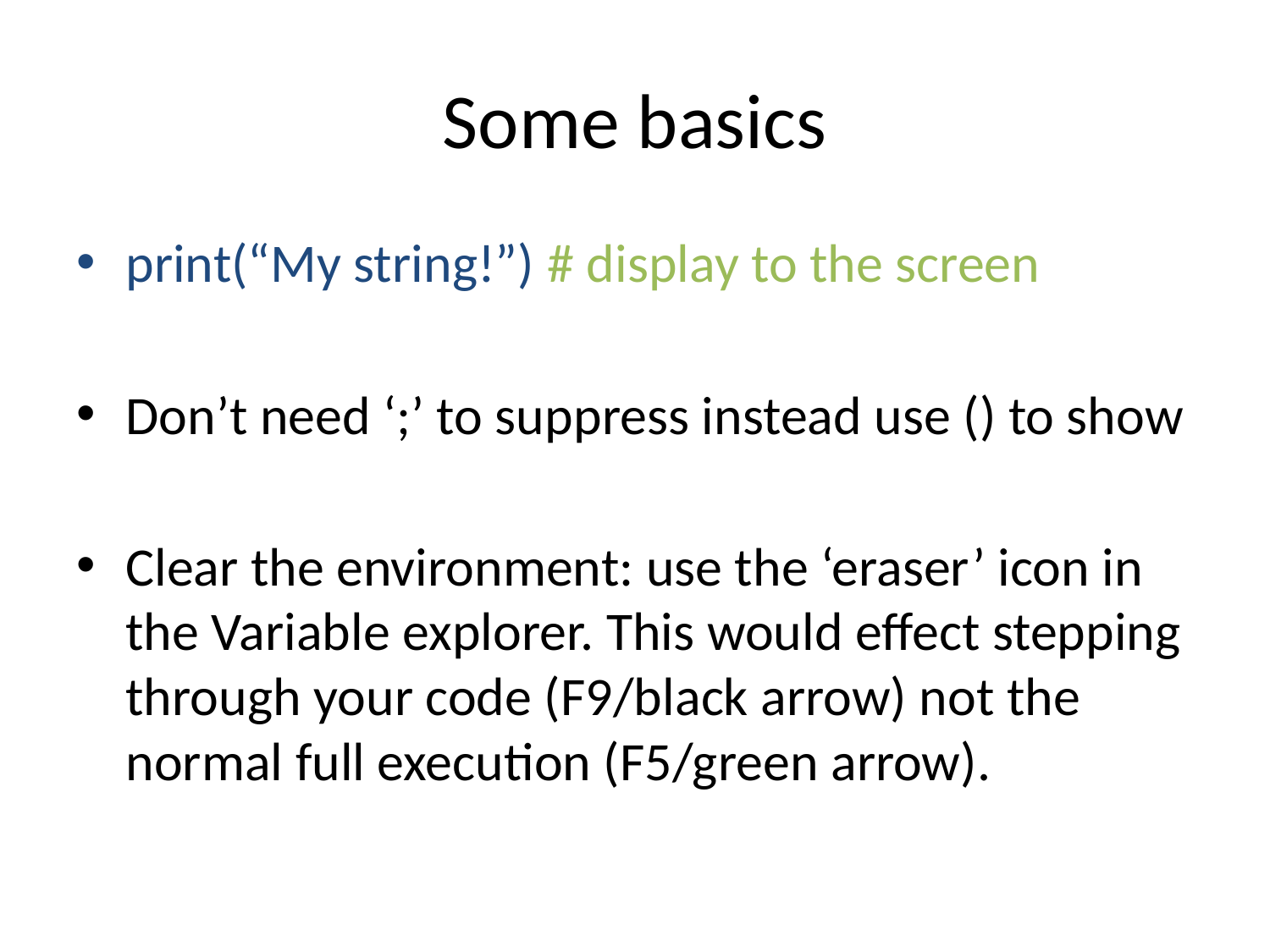

# Some basics
print(“My string!”) # display to the screen

Don’t need ‘;’ to suppress instead use () to show

Clear the environment: use the ‘eraser’ icon in the Variable explorer. This would effect stepping through your code (F9/black arrow) not the normal full execution (F5/green arrow).